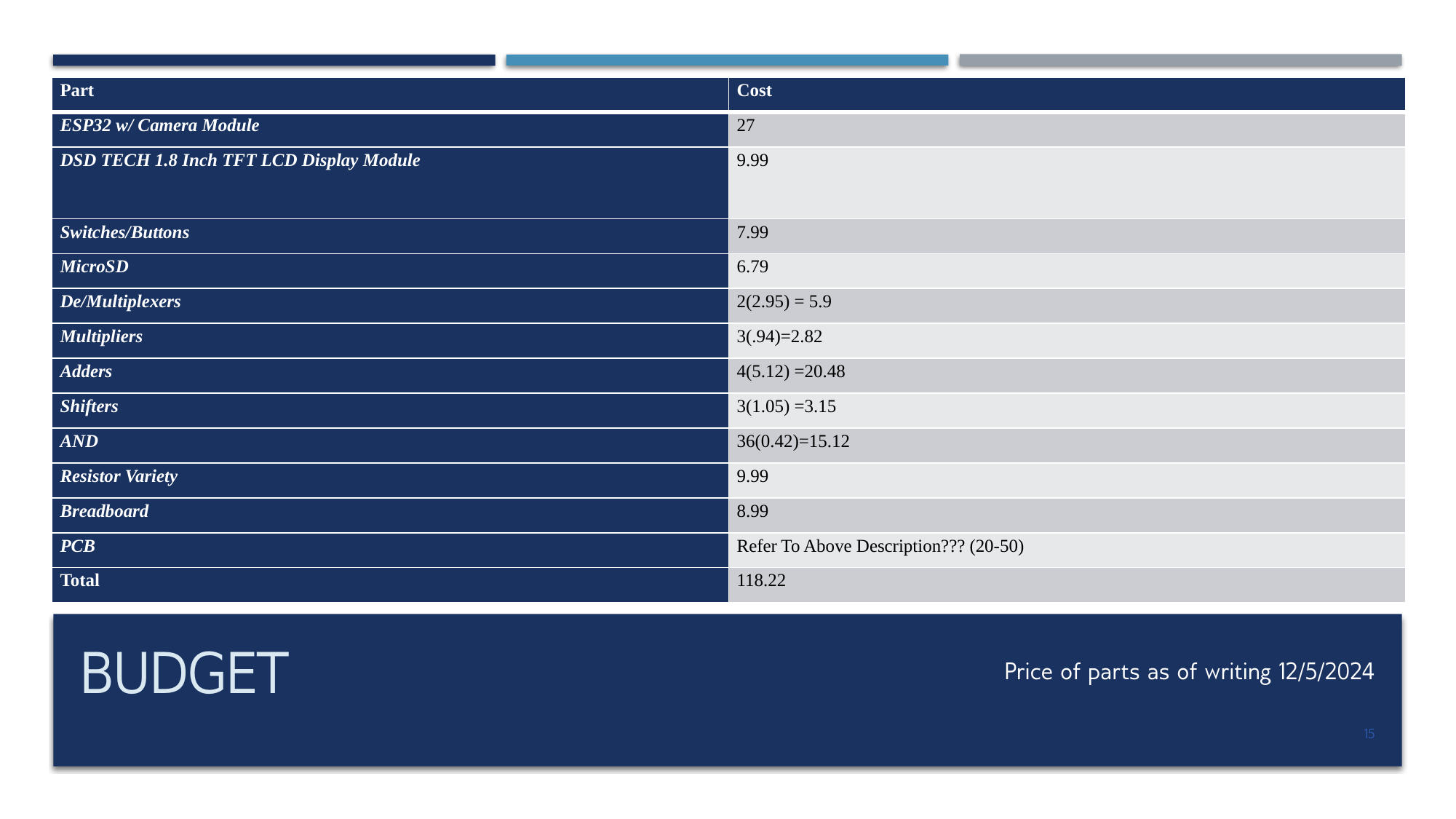

| Part | Cost |
| --- | --- |
| ESP32 w/ Camera Module | 27 |
| DSD TECH 1.8 Inch TFT LCD Display Module | 9.99 |
| Switches/Buttons | 7.99 |
| MicroSD | 6.79 |
| De/Multiplexers | 2(2.95) = 5.9 |
| Multipliers | 3(.94)=2.82 |
| Adders | 4(5.12) =20.48 |
| Shifters | 3(1.05) =3.15 |
| AND | 36(0.42)=15.12 |
| Resistor Variety | 9.99 |
| Breadboard | 8.99 |
| PCB | Refer To Above Description??? (20-50) |
| Total | 118.22 |
# Budget
Price of parts as of writing 12/5/2024
15